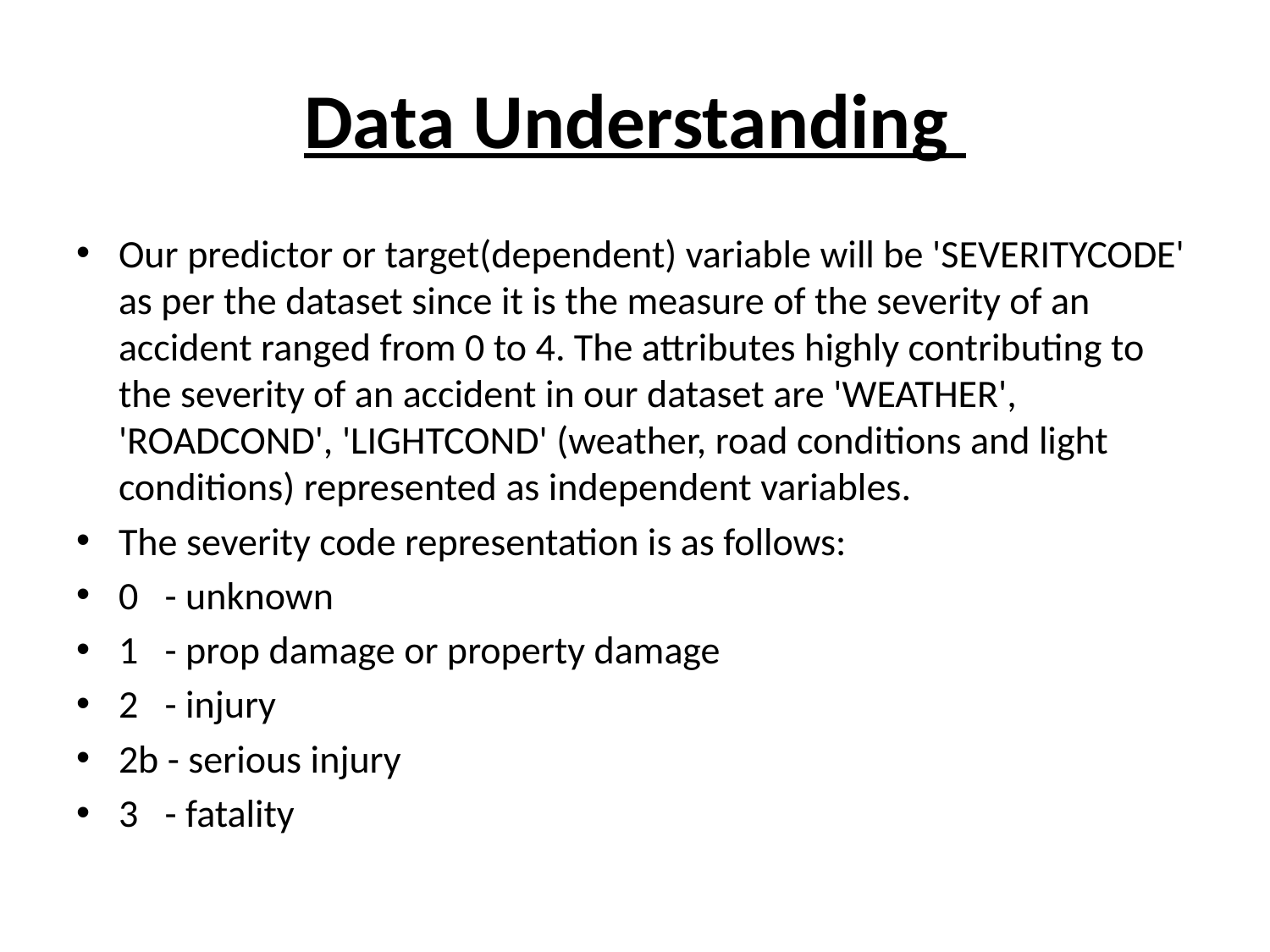

# Data Understanding
Our predictor or target(dependent) variable will be 'SEVERITYCODE' as per the dataset since it is the measure of the severity of an accident ranged from 0 to 4. The attributes highly contributing to the severity of an accident in our dataset are 'WEATHER', 'ROADCOND', 'LIGHTCOND' (weather, road conditions and light conditions) represented as independent variables.
The severity code representation is as follows:
0   - unknown
1   - prop damage or property damage
2   - injury
2b - serious injury
3   - fatality